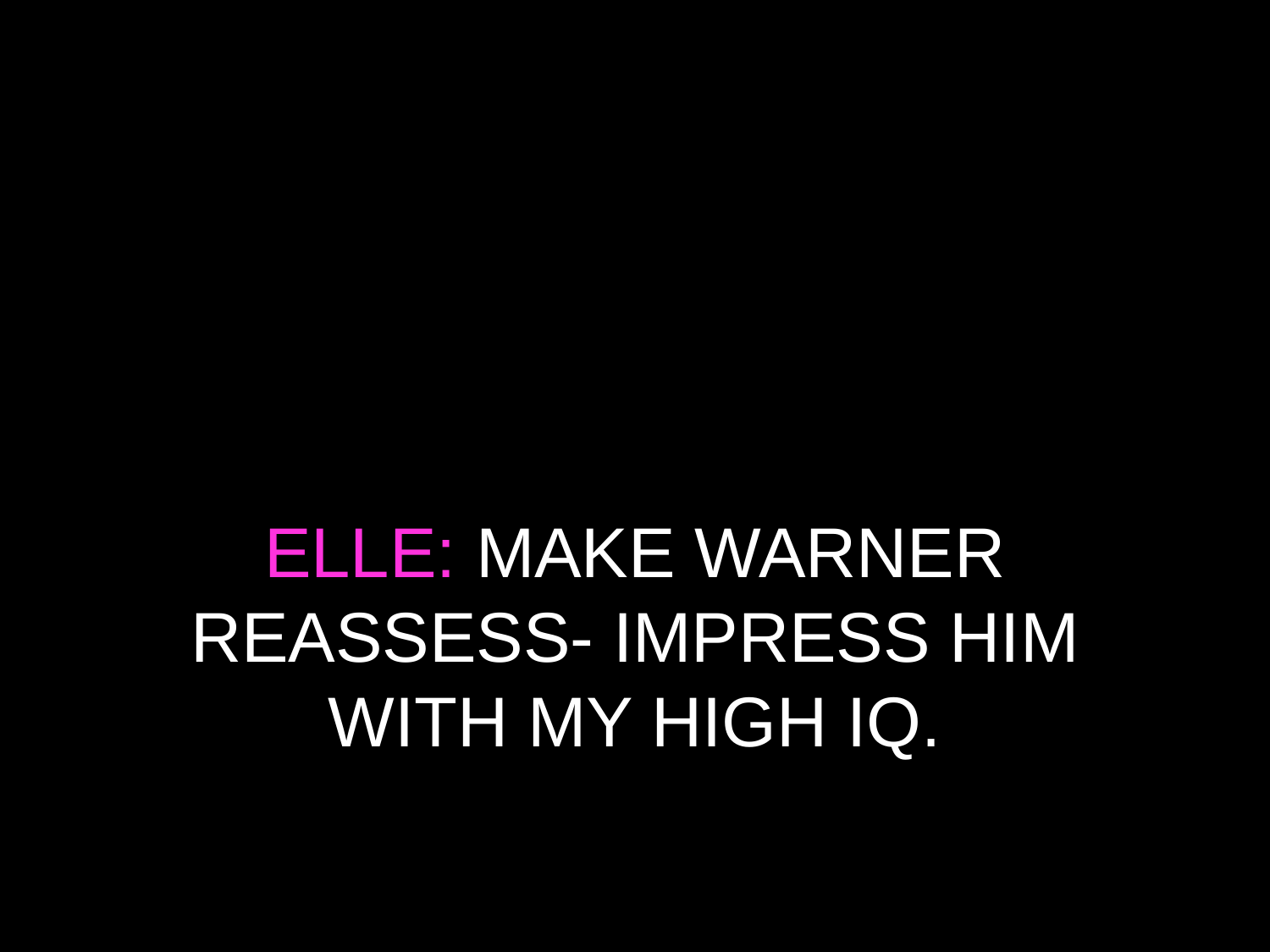

# ELLE: MAKE WARNER REASSESS- IMPRESS HIM WITH MY HIGH IQ.